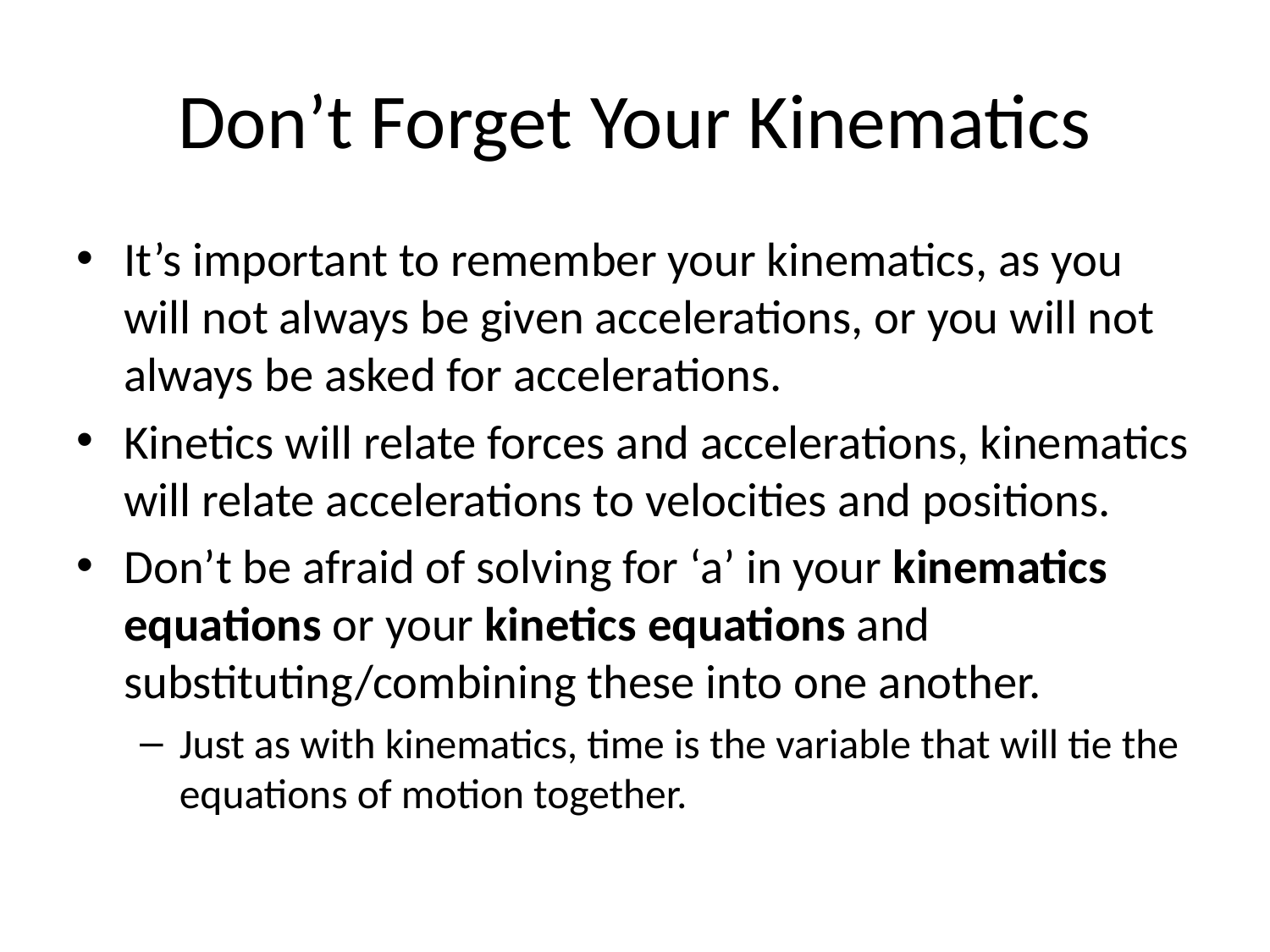

# Don’t Forget Your Kinematics
It’s important to remember your kinematics, as you will not always be given accelerations, or you will not always be asked for accelerations.
Kinetics will relate forces and accelerations, kinematics will relate accelerations to velocities and positions.
Don’t be afraid of solving for ‘a’ in your kinematics equations or your kinetics equations and substituting/combining these into one another.
Just as with kinematics, time is the variable that will tie the equations of motion together.